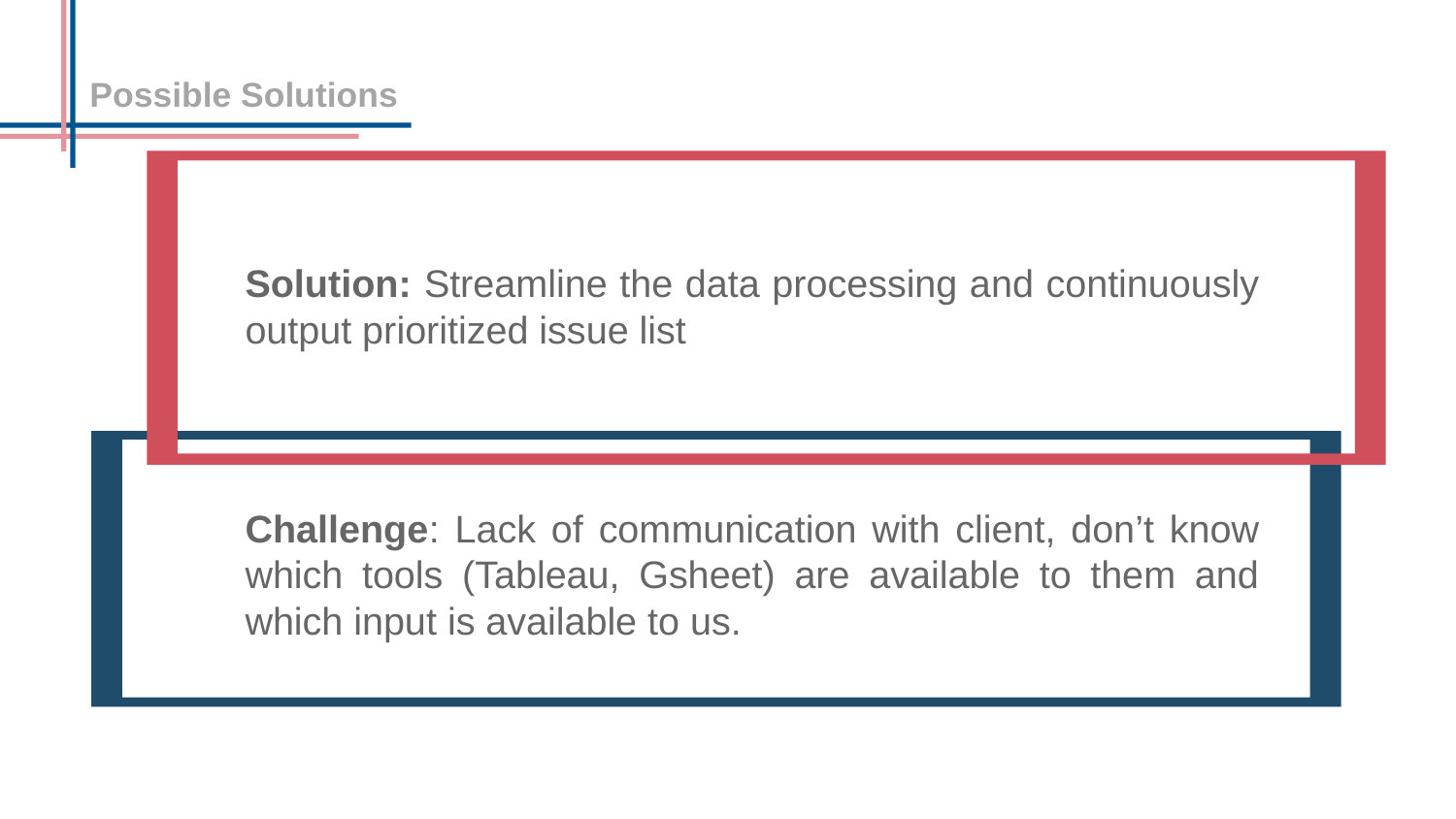

Possible Solutions

Solution: Streamline the data processing and continuously output prioritized issue list

Challenge: Lack of communication with client, don’t know which tools (Tableau, Gsheet) are available to them and which input is available to us.